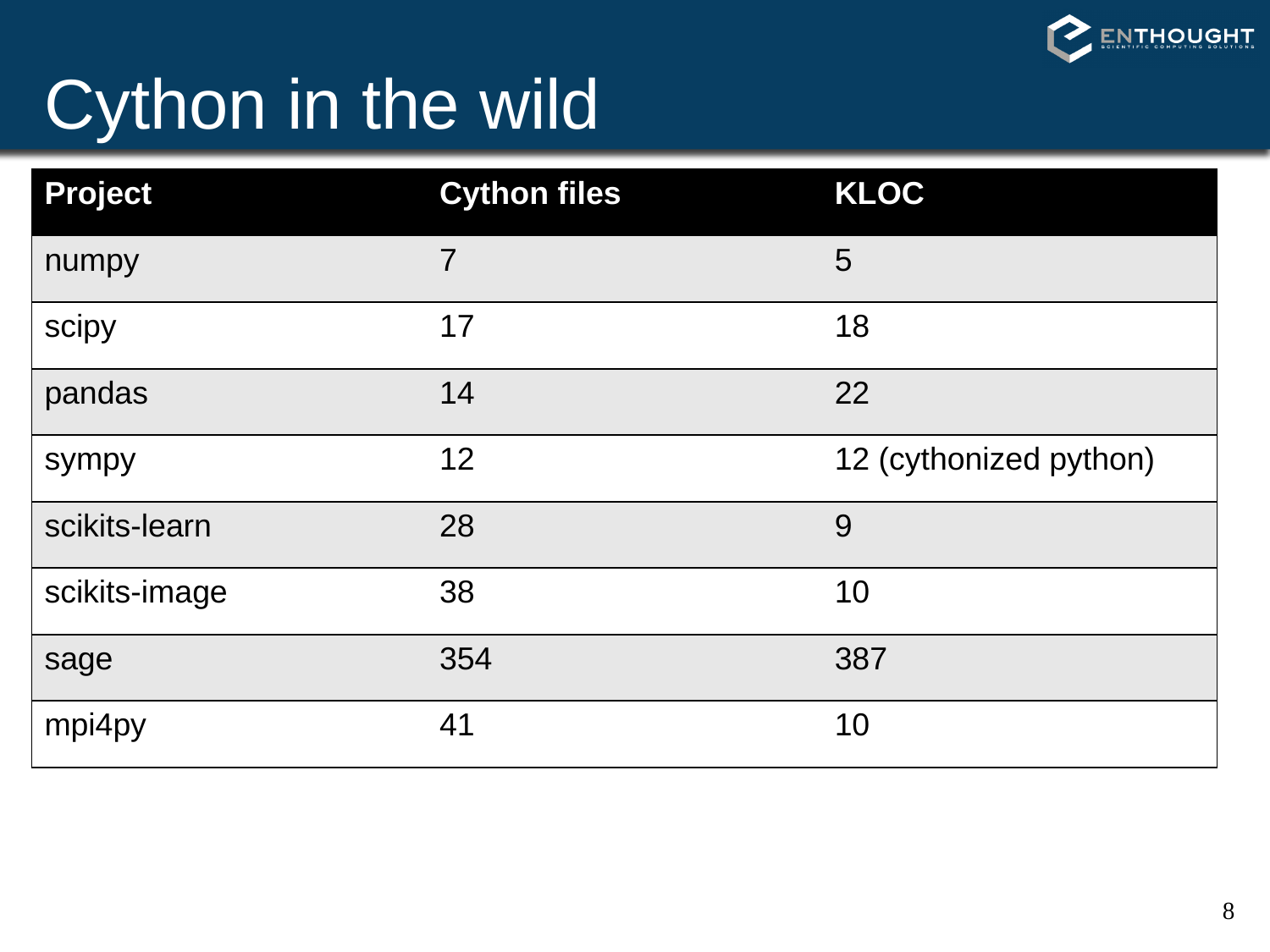

# Cython in the wild
| Project | Cython files | KLOC |
| --- | --- | --- |
| numpy | 7 | 5 |
| scipy | 17 | 18 |
| pandas | 14 | 22 |
| sympy | 12 | 12 (cythonized python) |
| scikits-learn | 28 | 9 |
| scikits-image | 38 | 10 |
| sage | 354 | 387 |
| mpi4py | 41 | 10 |
8